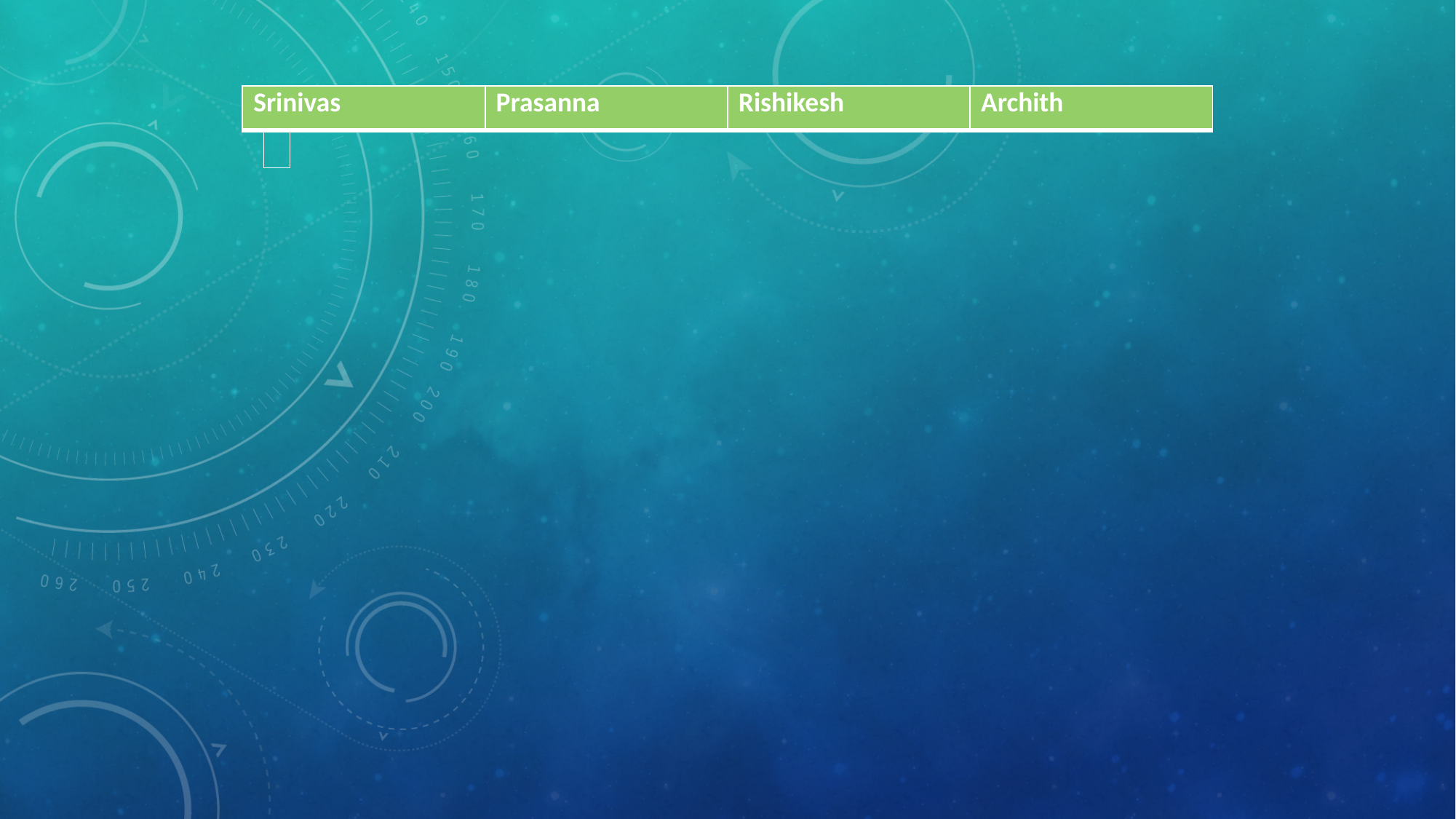

| 4 |
| --- |
|  |  |  |  |  |  |  |  |  |  |
| --- | --- | --- | --- | --- | --- | --- | --- | --- | --- |
| Srinivas | Prasanna | Rishikesh | Archith |
| --- | --- | --- | --- |
|  |
| --- |
#